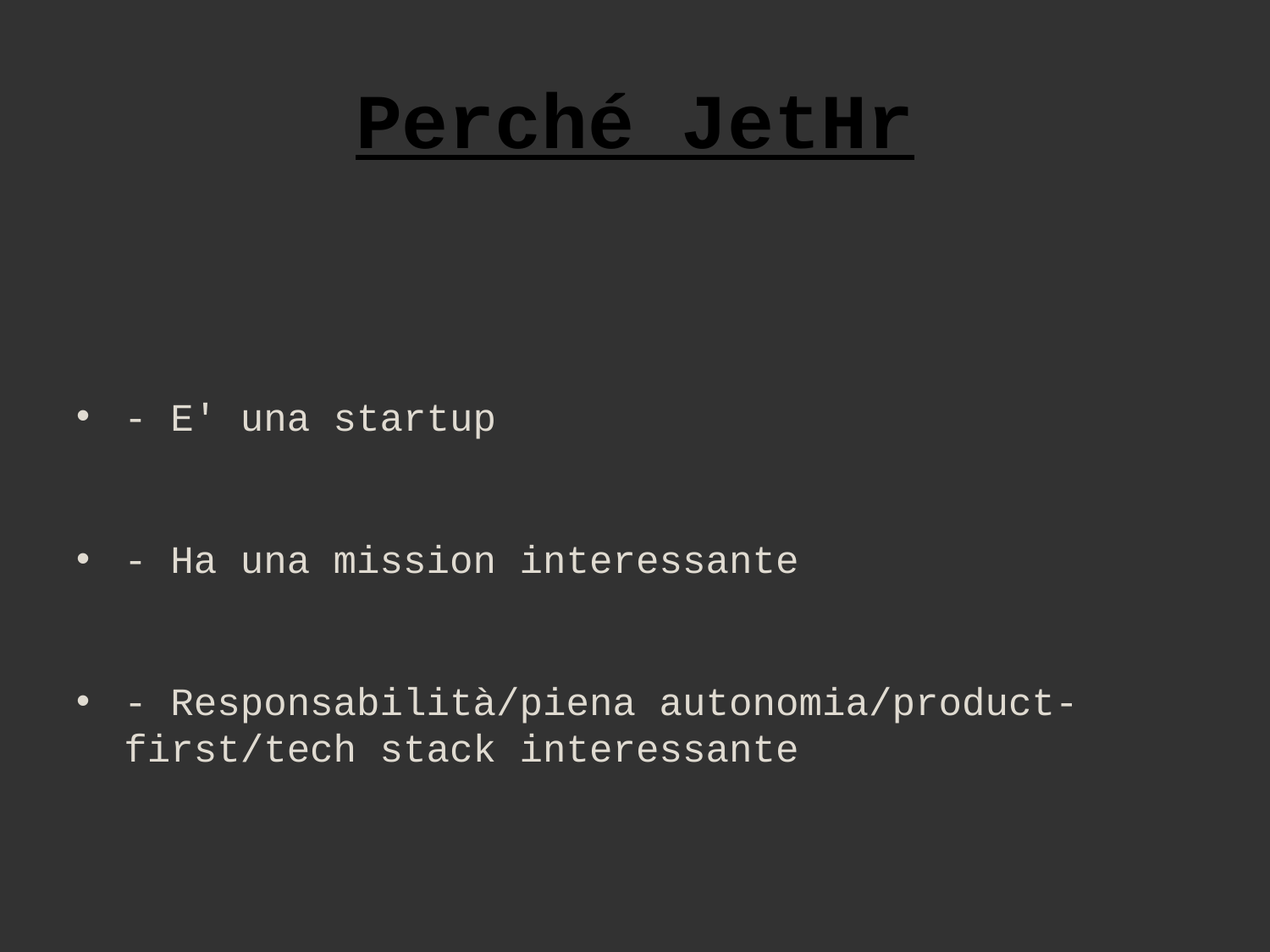

# Perché JetHr

- E' una startup
- Ha una mission interessante
- Responsabilità/piena autonomia/product-first/tech stack interessante